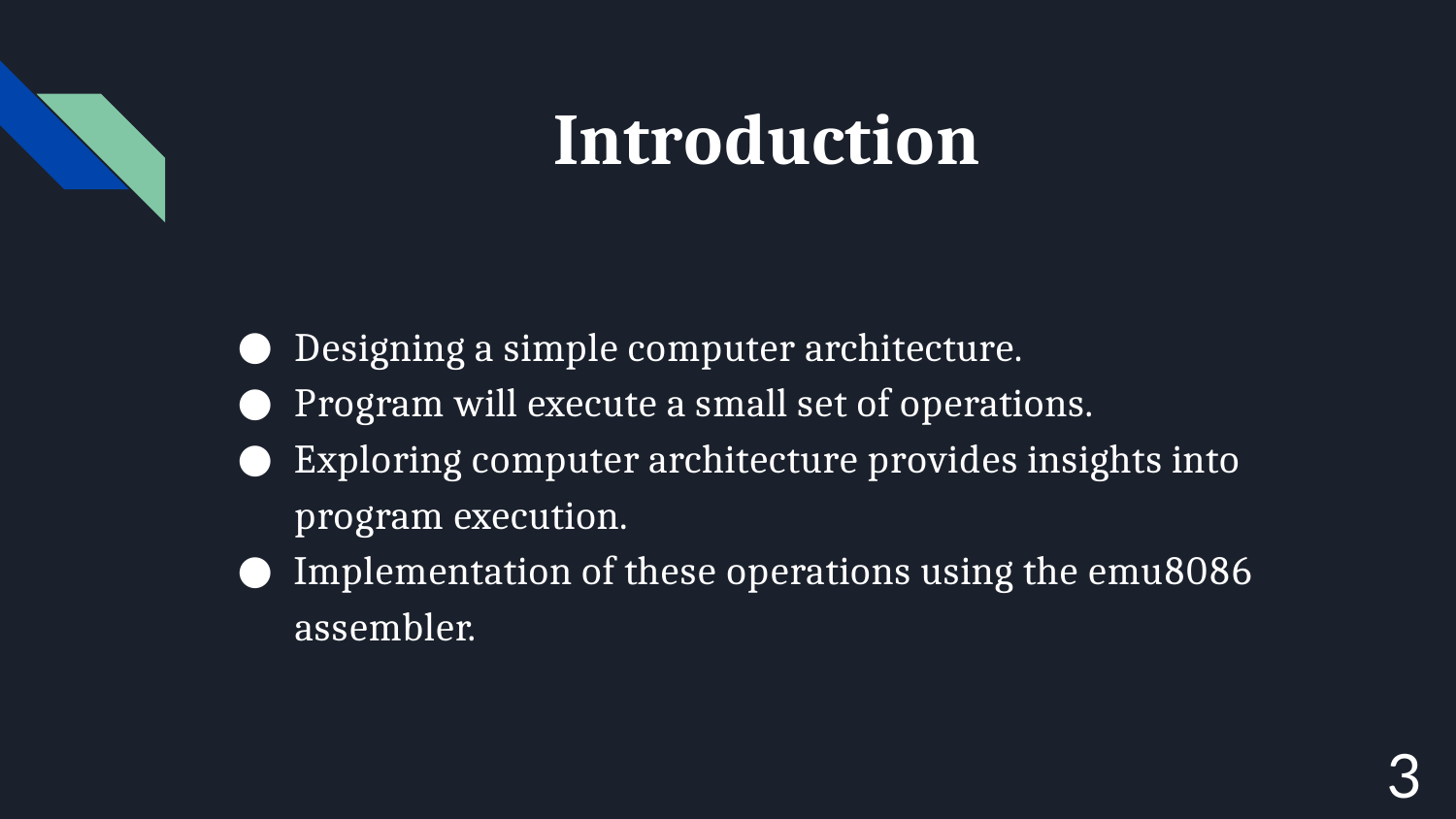

# Introduction
Designing a simple computer architecture.
Program will execute a small set of operations.
Exploring computer architecture provides insights into program execution.
Implementation of these operations using the emu8086 assembler.
3